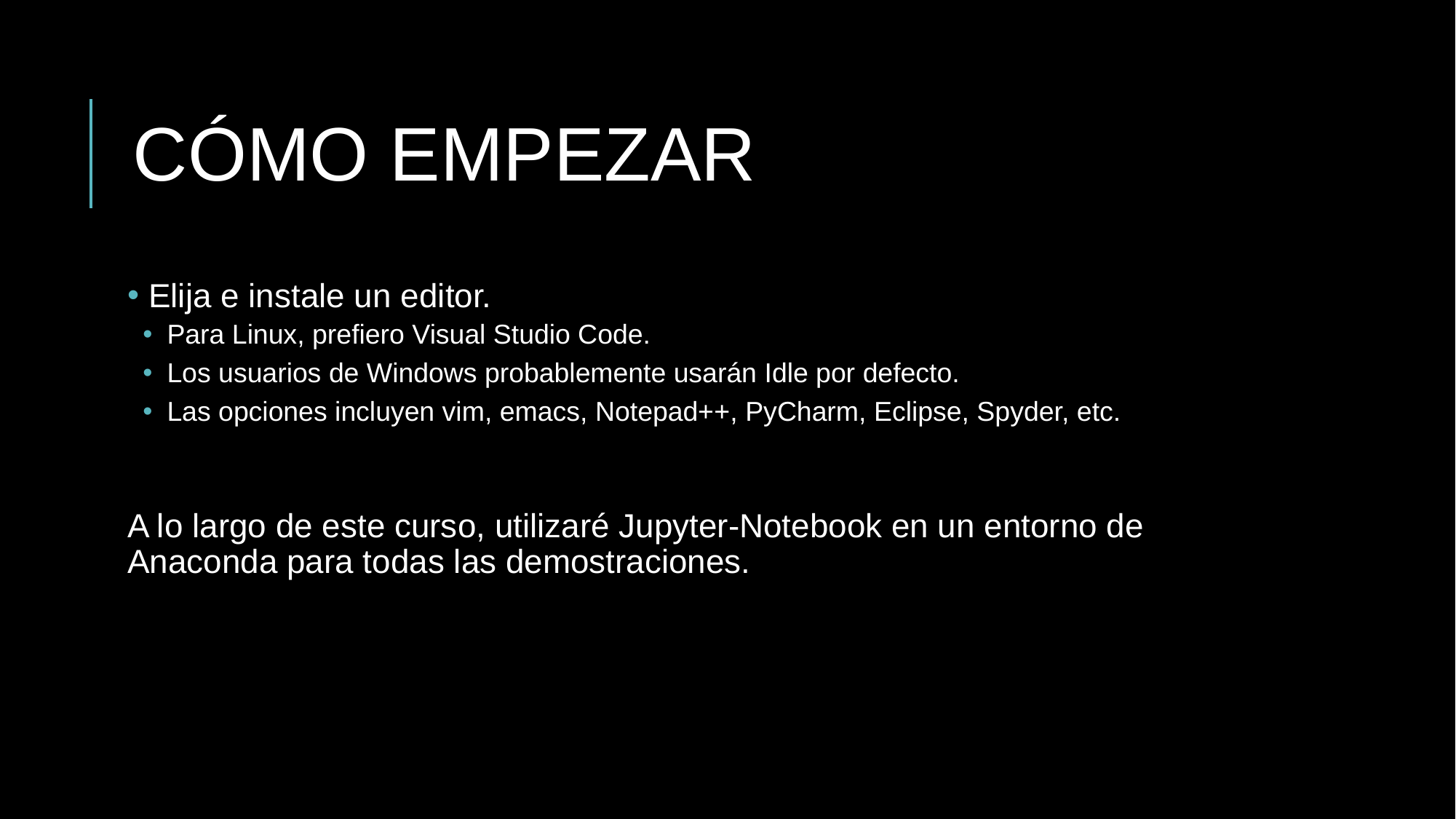

# CÓMO EMPEZAR
 Elija e instale un editor.
 Para Linux, prefiero Visual Studio Code.
 Los usuarios de Windows probablemente usarán Idle por defecto.
 Las opciones incluyen vim, emacs, Notepad++, PyCharm, Eclipse, Spyder, etc.

A lo largo de este curso, utilizaré Jupyter-Notebook en un entorno de Anaconda para todas las demostraciones.